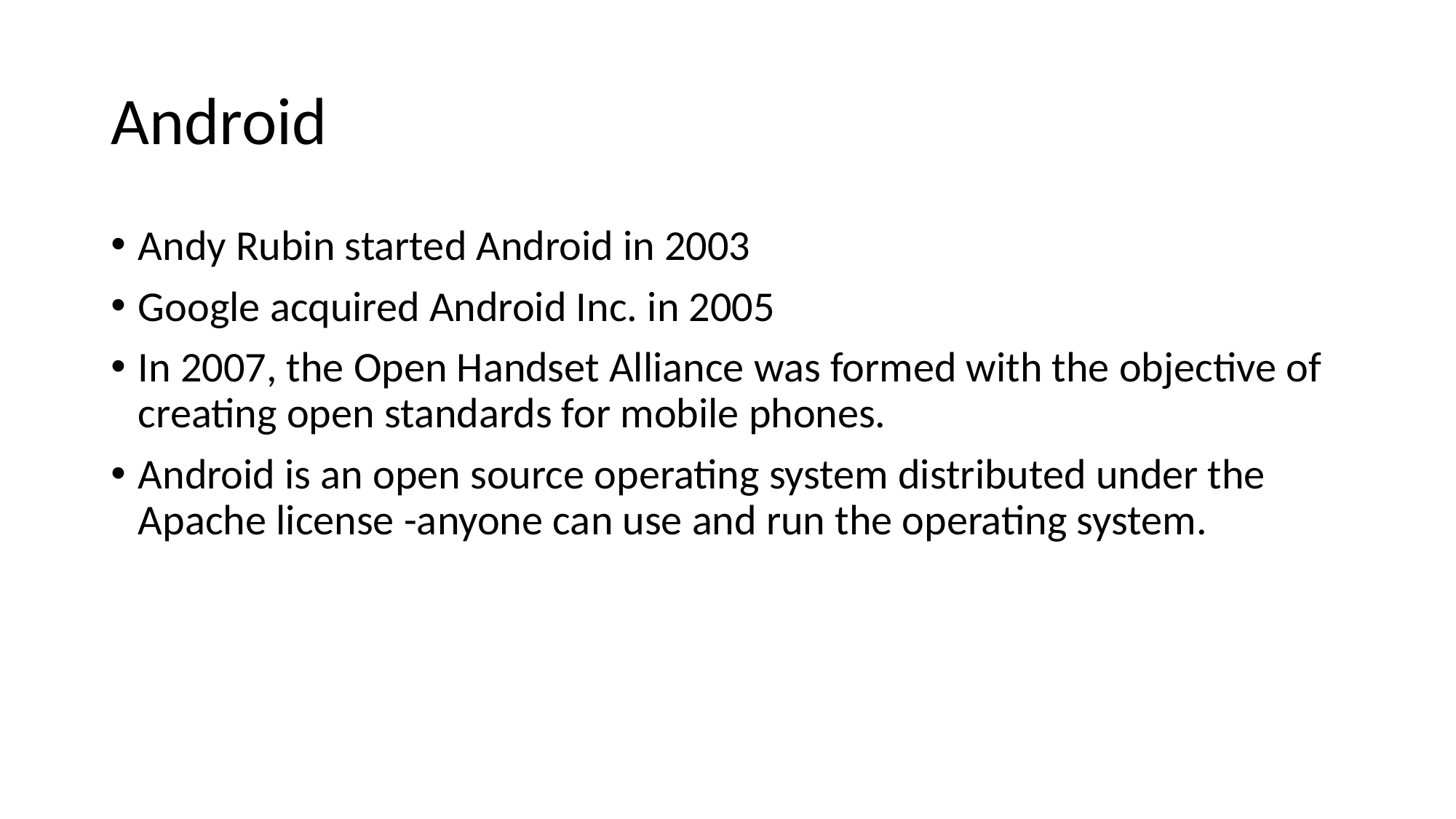

# Android
Andy Rubin started Android in 2003
Google acquired Android Inc. in 2005
In 2007, the Open Handset Alliance was formed with the objective of creating open standards for mobile phones.
Android is an open source operating system distributed under the Apache license -anyone can use and run the operating system.